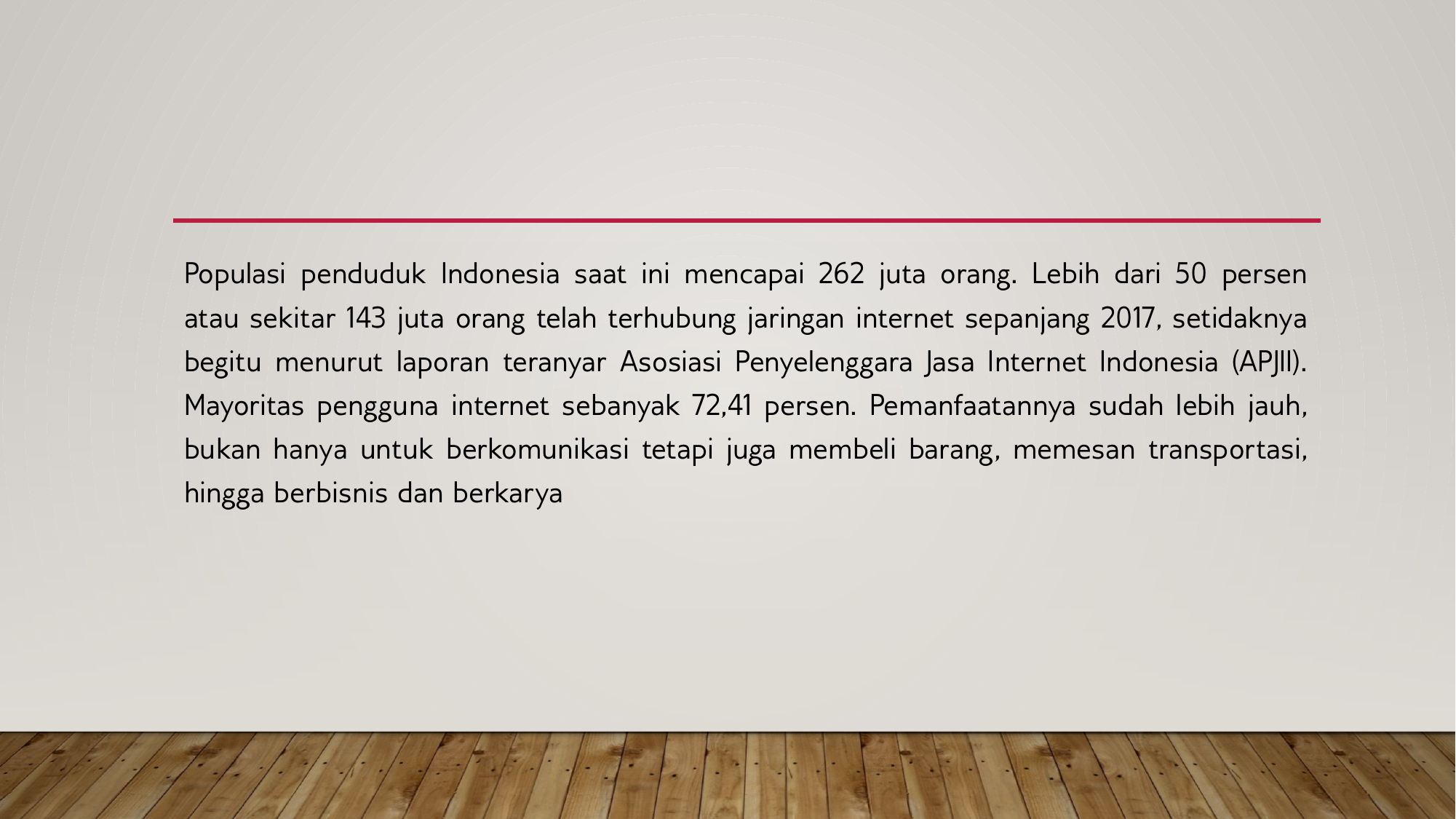

#
Populasi penduduk Indonesia saat ini mencapai 262 juta orang. Lebih dari 50 persen atau sekitar 143 juta orang telah terhubung jaringan internet sepanjang 2017, setidaknya begitu menurut laporan teranyar Asosiasi Penyelenggara Jasa Internet Indonesia (APJII). Mayoritas pengguna internet sebanyak 72,41 persen. Pemanfaatannya sudah lebih jauh, bukan hanya untuk berkomunikasi tetapi juga membeli barang, memesan transportasi, hingga berbisnis dan berkarya